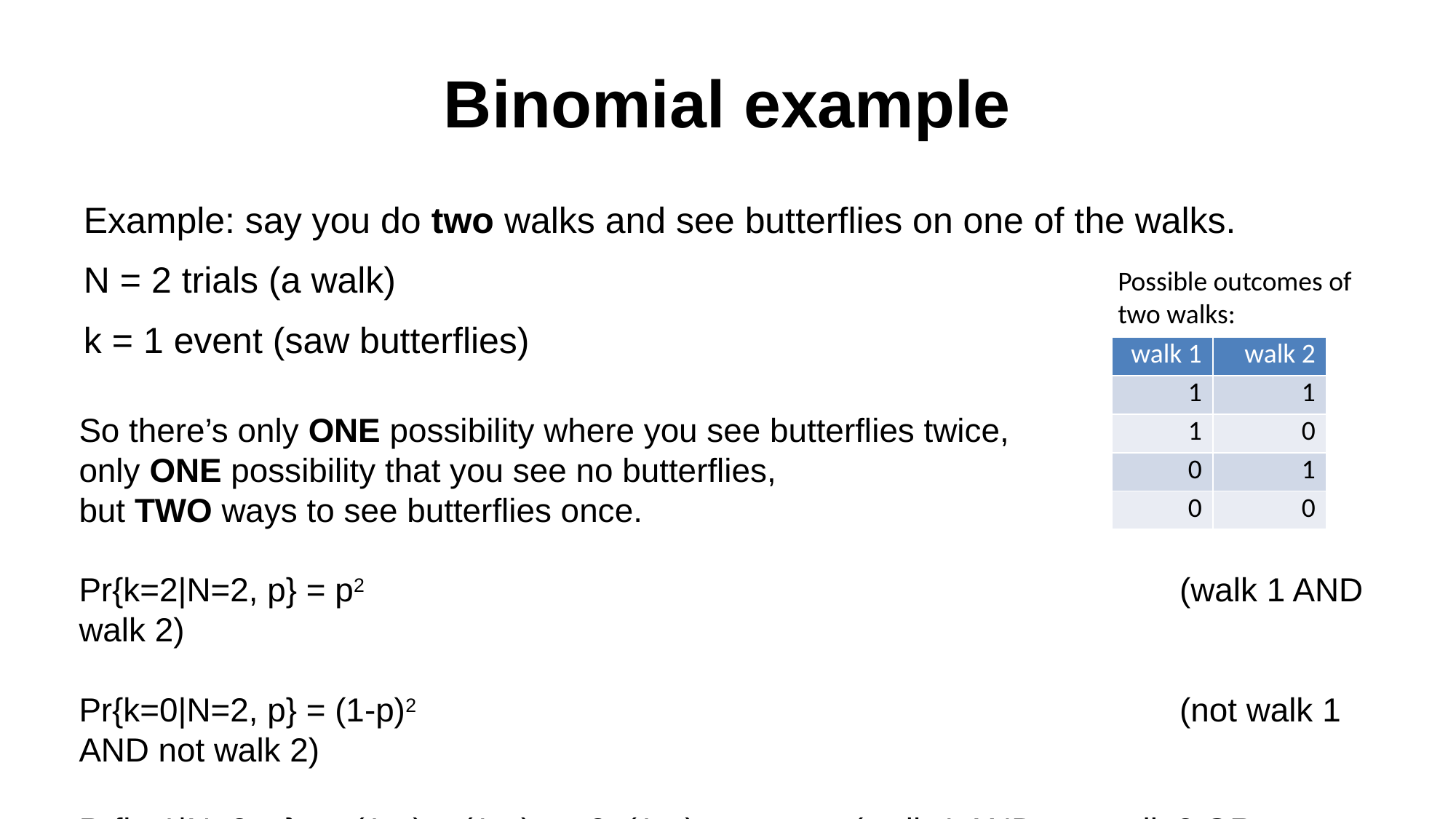

# Binomial example
Example: say you do two walks and see butterflies on one of the walks.
N = 2 trials (a walk)
k = 1 event (saw butterflies)

Possible outcomes of two walks:
| walk 1 | walk 2 |
| --- | --- |
| 1 | 1 |
| 1 | 0 |
| 0 | 1 |
| 0 | 0 |
So there’s only ONE possibility where you see butterflies twice,
only ONE possibility that you see no butterflies,
but TWO ways to see butterflies once.

Pr{k=2|N=2, p} = p2								 (walk 1 AND walk 2)

Pr{k=0|N=2, p} = (1-p)2							 (not walk 1 AND not walk 2)

Pr{k=1|N=2, p} = p(1-p) + (1-p)p = 2p(1-p)		 (walk 1 AND not walk 2 OR
													  walk 2 AND not walk 1)